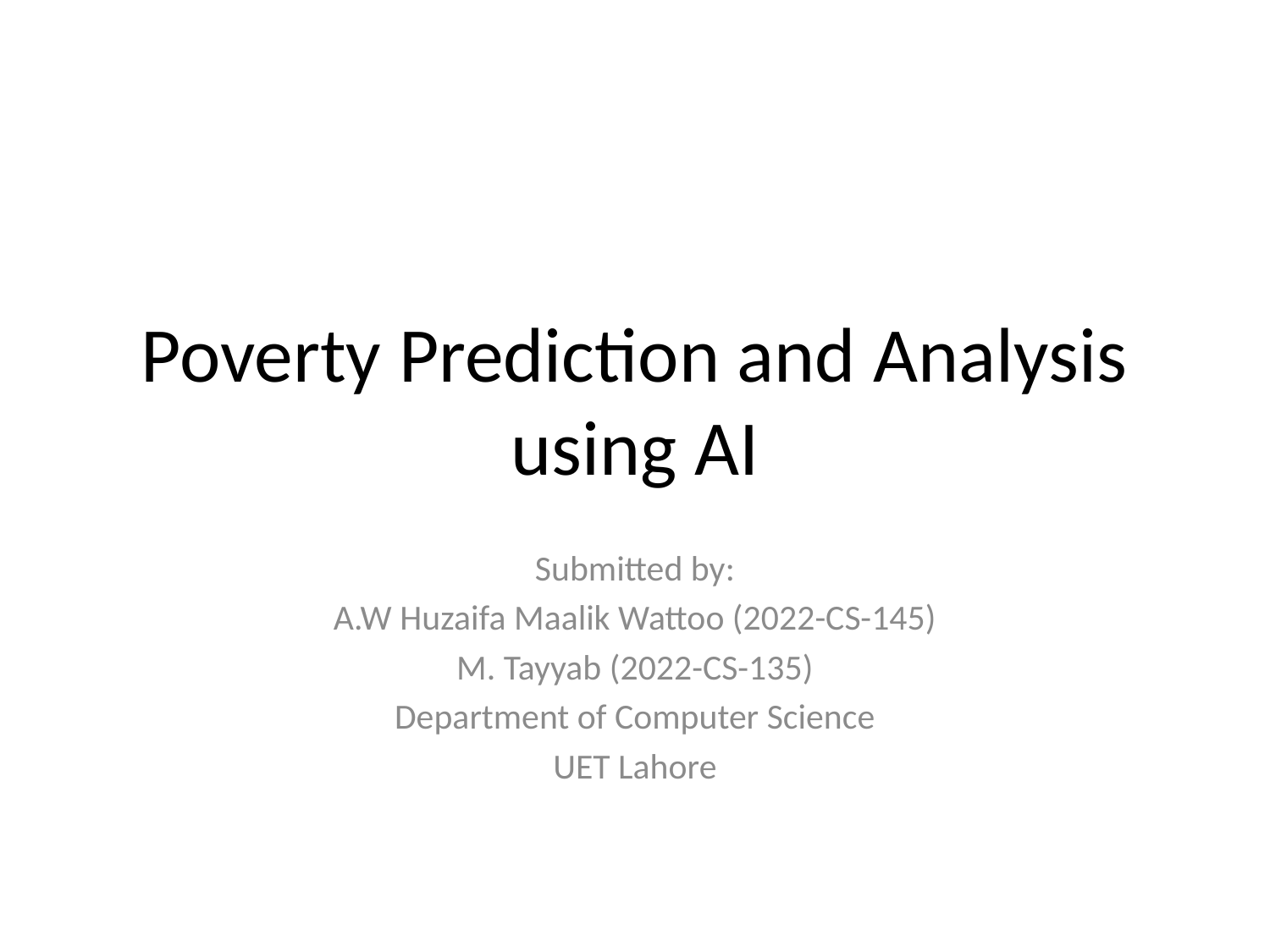

# Poverty Prediction and Analysis using AI
Submitted by:
A.W Huzaifa Maalik Wattoo (2022-CS-145)
M. Tayyab (2022-CS-135)
Department of Computer Science
UET Lahore